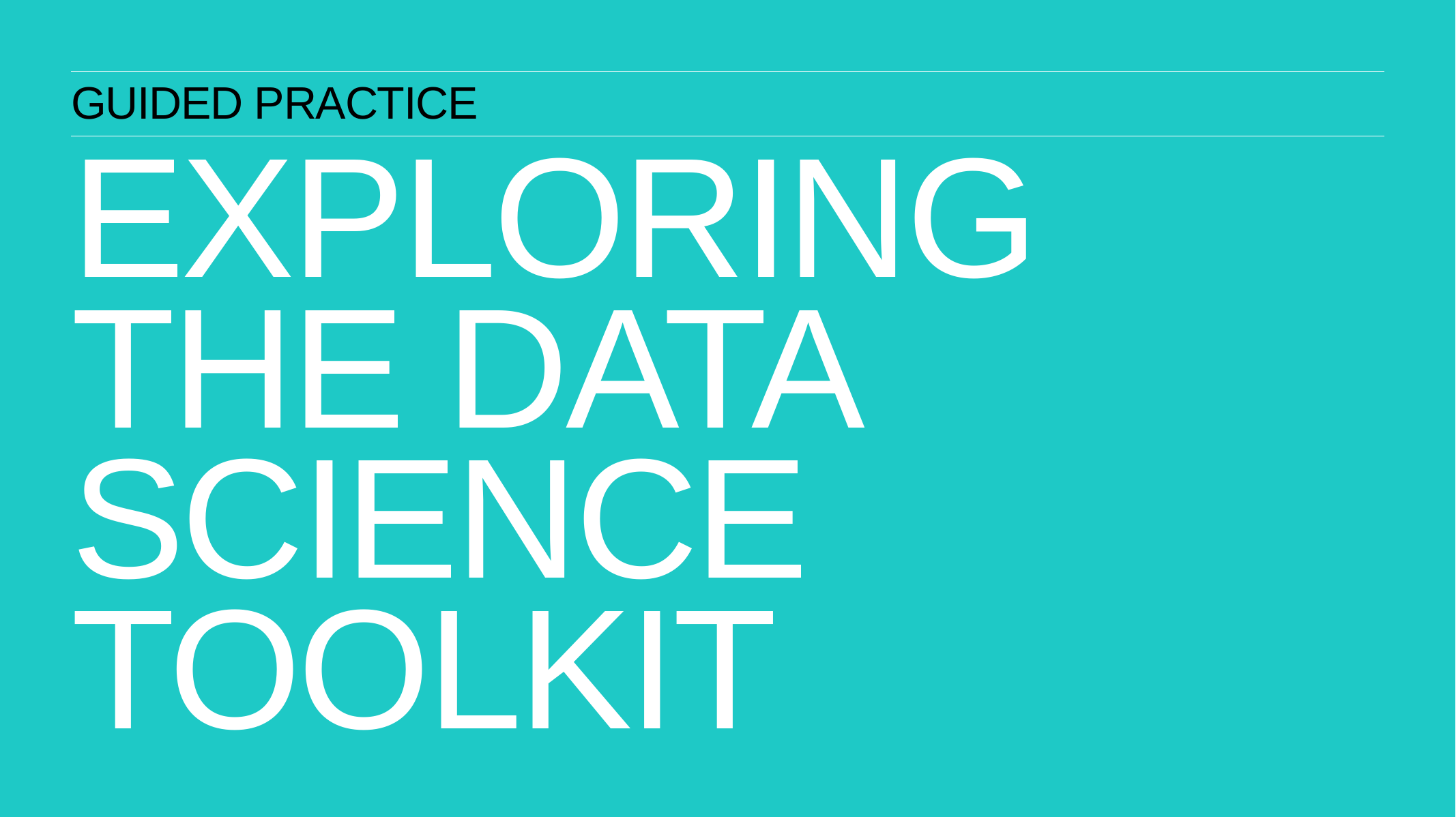

GUIDED PRACTICE
Exploring the Data Science Toolkit